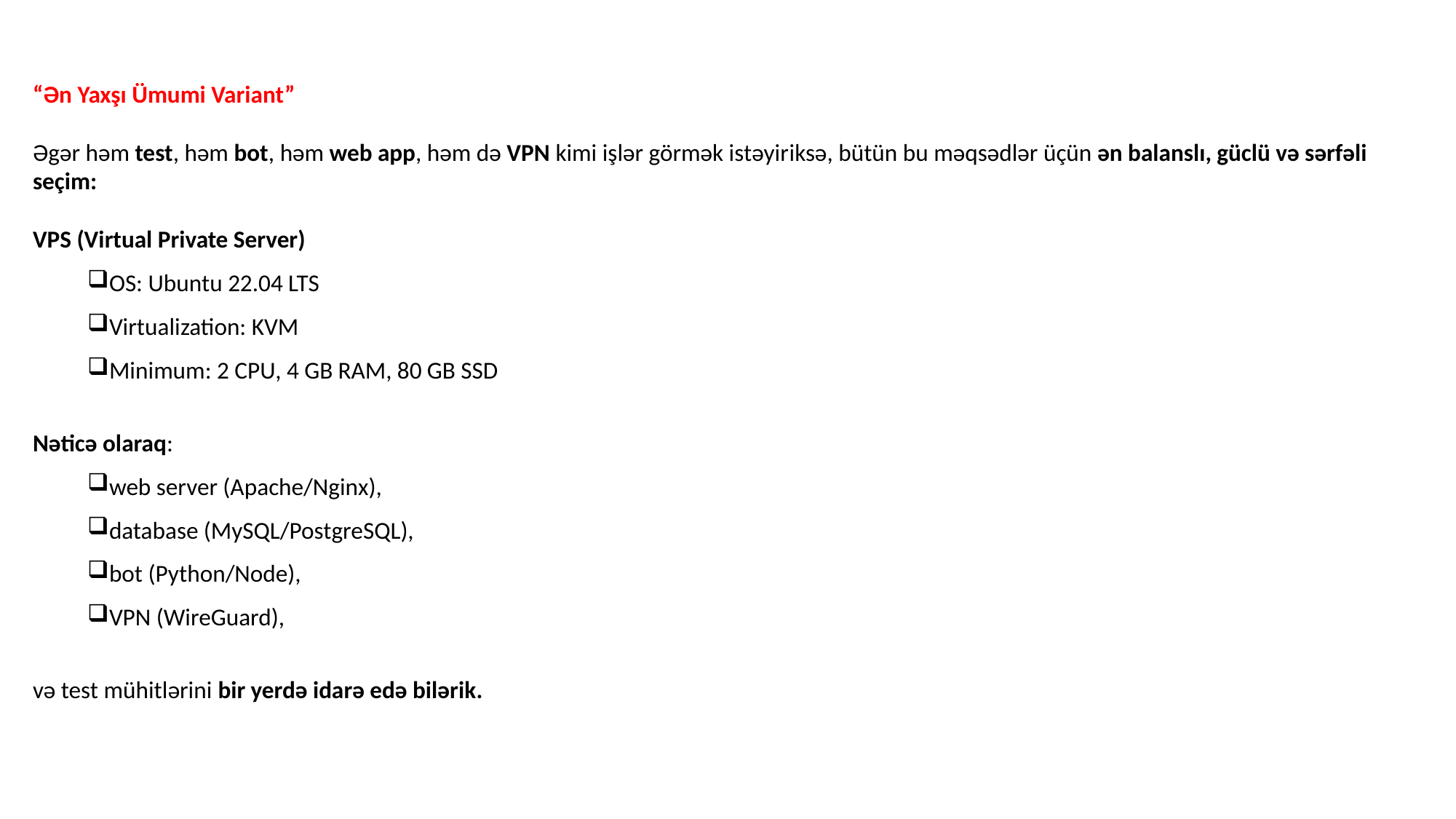

“Ən Yaxşı Ümumi Variant”

Əgər həm test, həm bot, həm web app, həm də VPN kimi işlər görmək istəyiriksə, bütün bu məqsədlər üçün ən balanslı, güclü və sərfəli seçim:

VPS (Virtual Private Server)
OS: Ubuntu 22.04 LTS
Virtualization: KVM
Minimum: 2 CPU, 4 GB RAM, 80 GB SSD

Nəticə olaraq:
web server (Apache/Nginx),
database (MySQL/PostgreSQL),
bot (Python/Node),
VPN (WireGuard),

və test mühitlərini bir yerdə idarə edə bilərik.